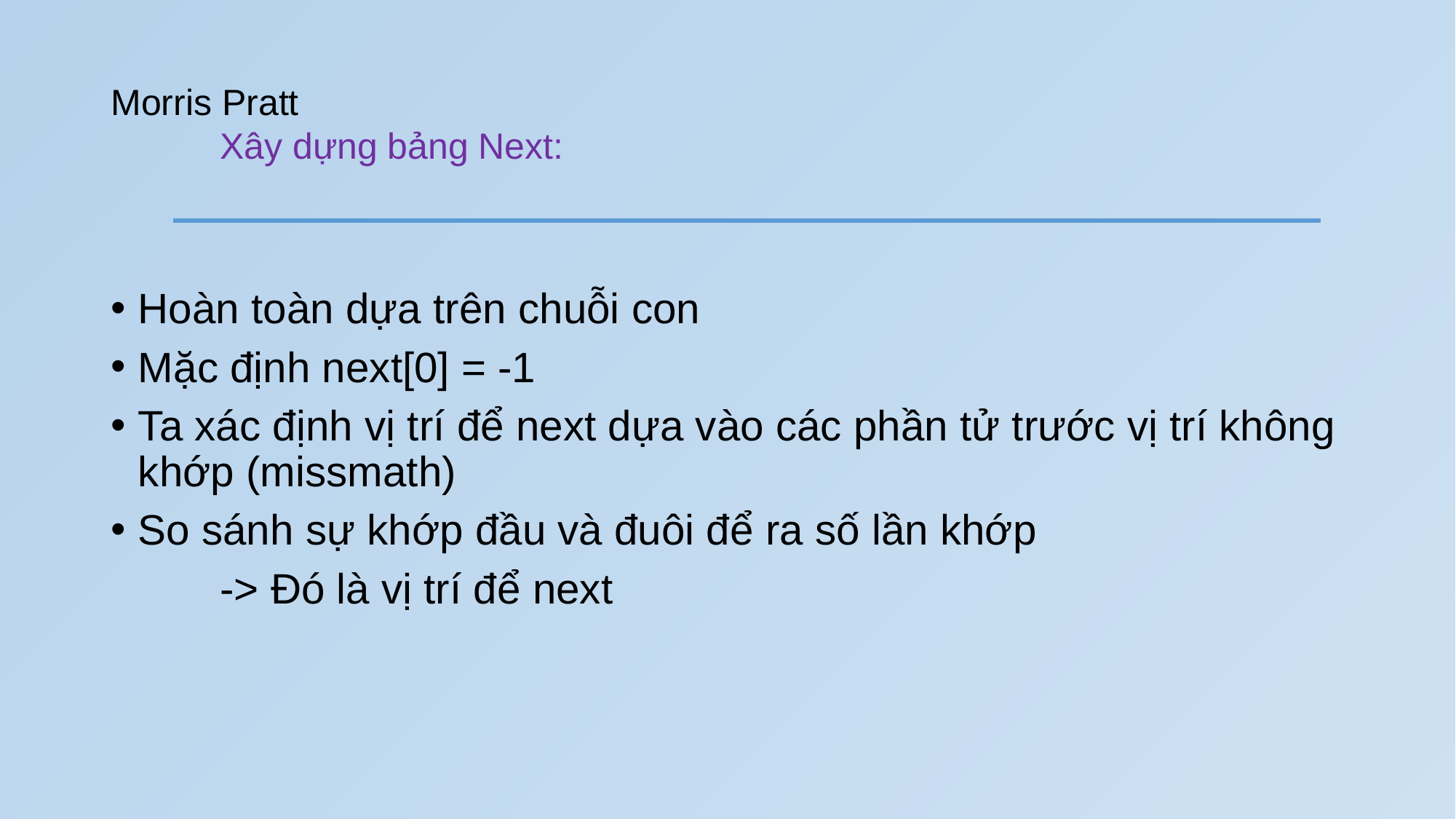

# Morris Pratt Xây dựng bảng Next:

Hoàn toàn dựa trên chuỗi con
Mặc định next[0] = -1
Ta xác định vị trí để next dựa vào các phần tử trước vị trí không khớp (missmath)
So sánh sự khớp đầu và đuôi để ra số lần khớp
	-> Đó là vị trí để next